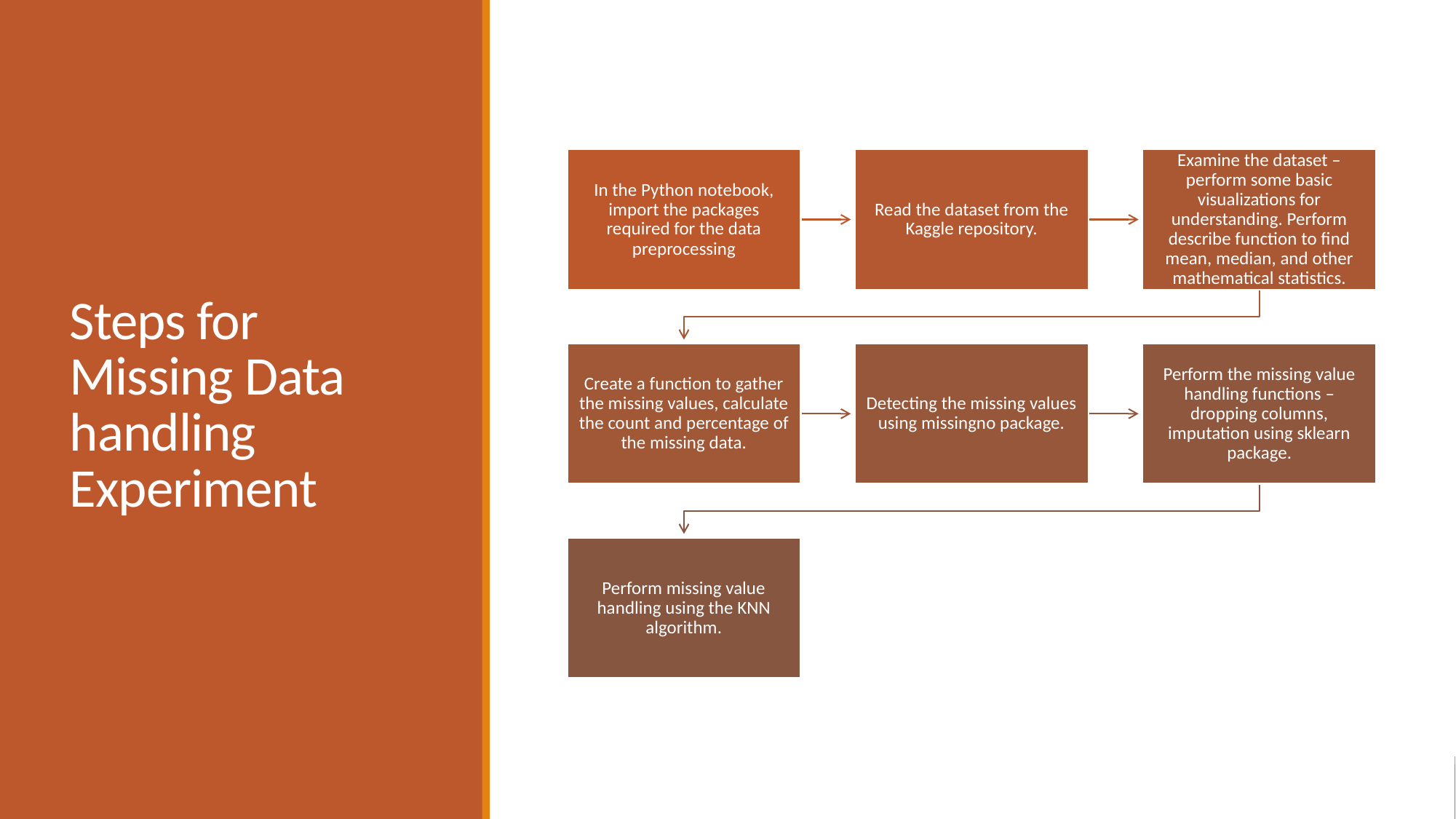

# Steps for Missing Data handling Experiment

In the Python notebook, import the packages required for the data preprocessing

Read the dataset from the Kaggle repository.

Examine the dataset – perform some basic visualizations for understanding. Perform describe function to find mean, median, and other mathematical statistics.

Create a function to gather the missing values, calculate the count and percentage of the missing data.

Detecting the missing values using missingno package.

Perform the missing value handling functions – dropping columns, imputation using sklearn package.
Perform missing value handling using the KNN algorithm.